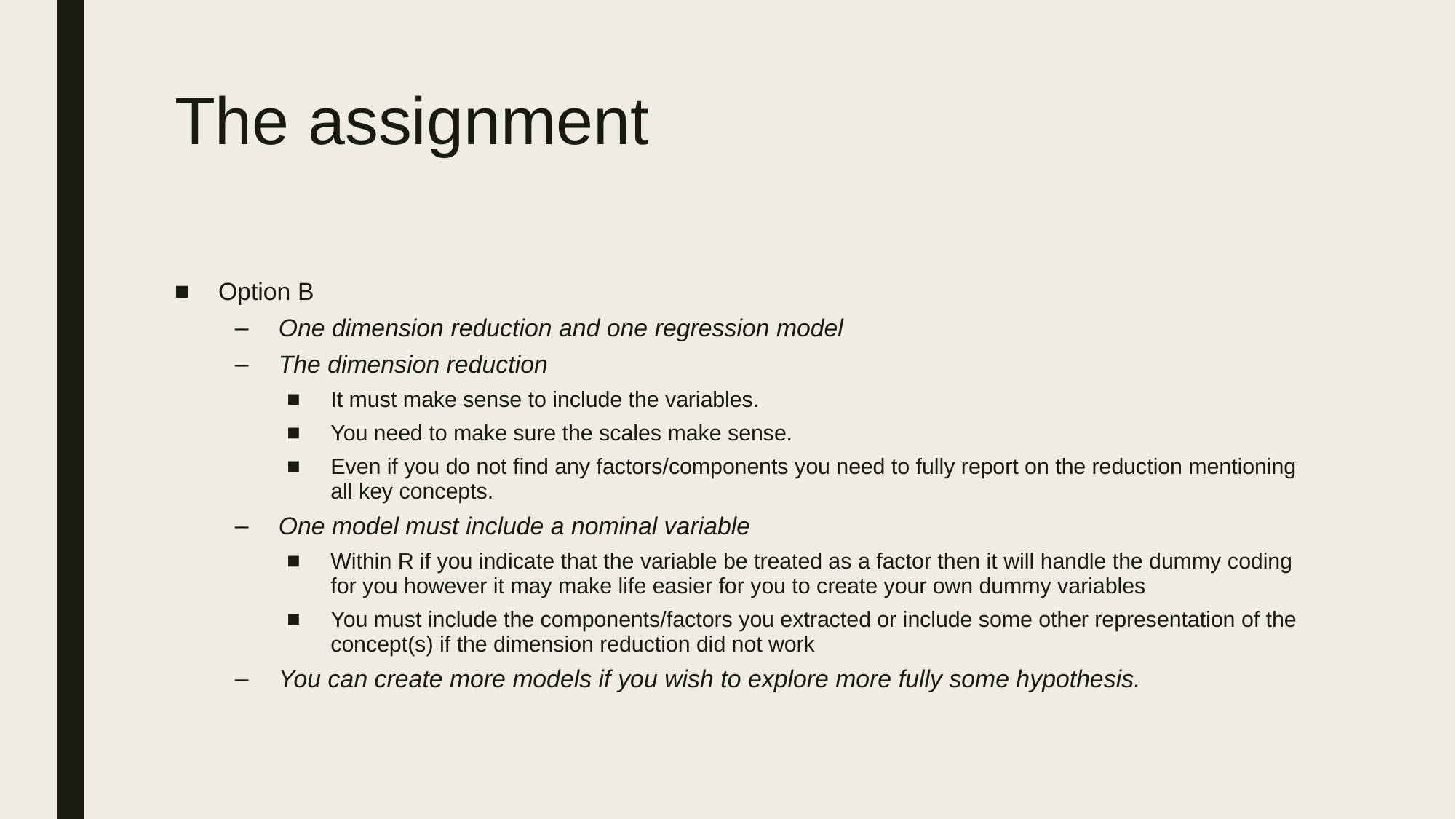

# The assignment
Option B
One dimension reduction and one regression model
The dimension reduction
It must make sense to include the variables.
You need to make sure the scales make sense.
Even if you do not find any factors/components you need to fully report on the reduction mentioning all key concepts.
One model must include a nominal variable
Within R if you indicate that the variable be treated as a factor then it will handle the dummy coding for you however it may make life easier for you to create your own dummy variables
You must include the components/factors you extracted or include some other representation of the concept(s) if the dimension reduction did not work
You can create more models if you wish to explore more fully some hypothesis.